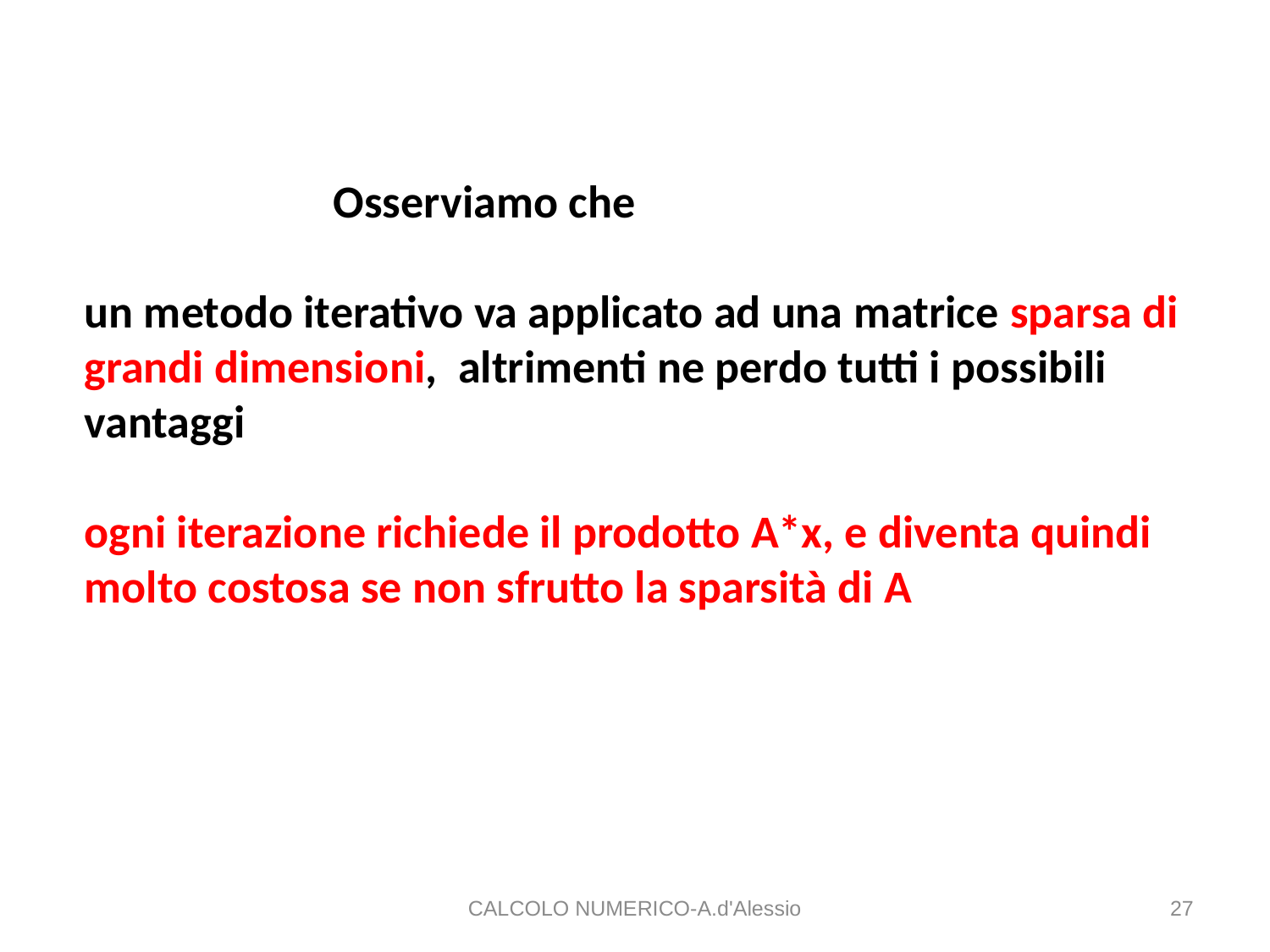

Osserviamo che

un metodo iterativo va applicato ad una matrice sparsa di grandi dimensioni,  altrimenti ne perdo tutti i possibili vantaggi

ogni iterazione richiede il prodotto A*x, e diventa quindi molto costosa se non sfrutto la sparsità di A
CALCOLO NUMERICO-A.d'Alessio
27